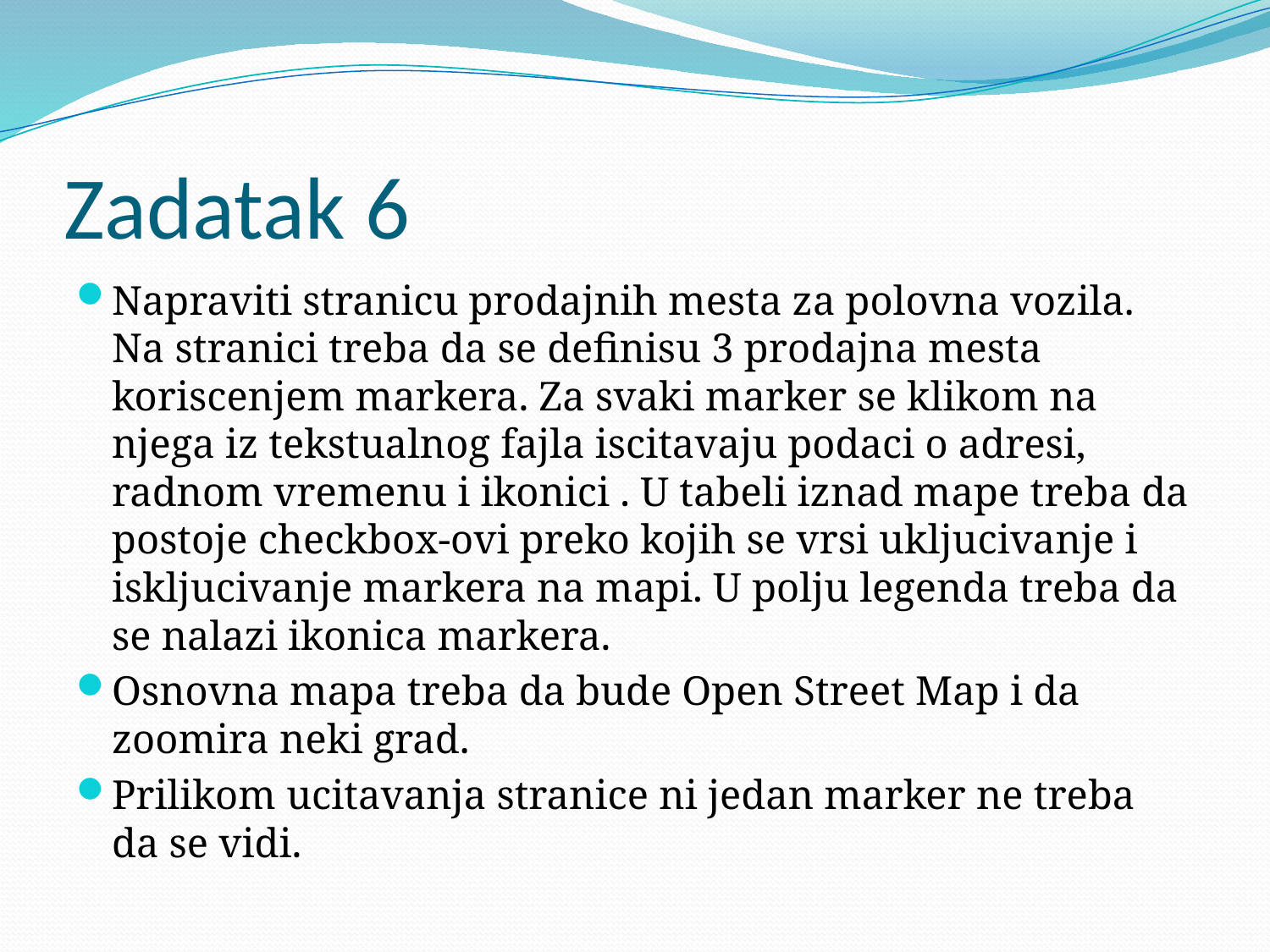

# Zadatak 6
Napraviti stranicu prodajnih mesta za polovna vozila. Na stranici treba da se definisu 3 prodajna mesta koriscenjem markera. Za svaki marker se klikom na njega iz tekstualnog fajla iscitavaju podaci o adresi, radnom vremenu i ikonici . U tabeli iznad mape treba da postoje checkbox-ovi preko kojih se vrsi ukljucivanje i iskljucivanje markera na mapi. U polju legenda treba da se nalazi ikonica markera.
Osnovna mapa treba da bude Open Street Map i da zoomira neki grad.
Prilikom ucitavanja stranice ni jedan marker ne treba da se vidi.